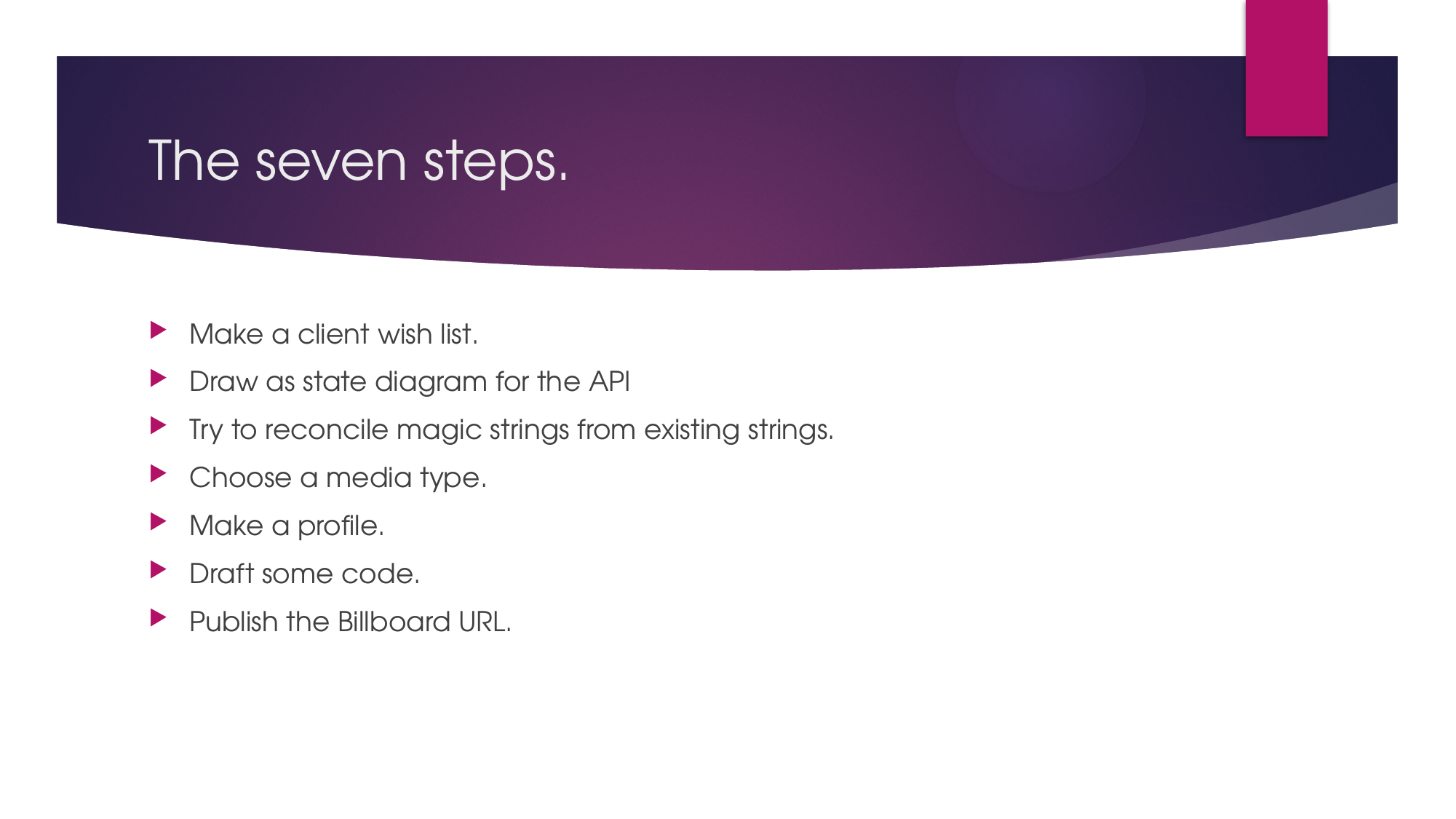

# The seven steps.
Make a client wish list.
Draw as state diagram for the API
Try to reconcile magic strings from existing strings.
Choose a media type.
Make a profile.
Draft some code.
Publish the Billboard URL.